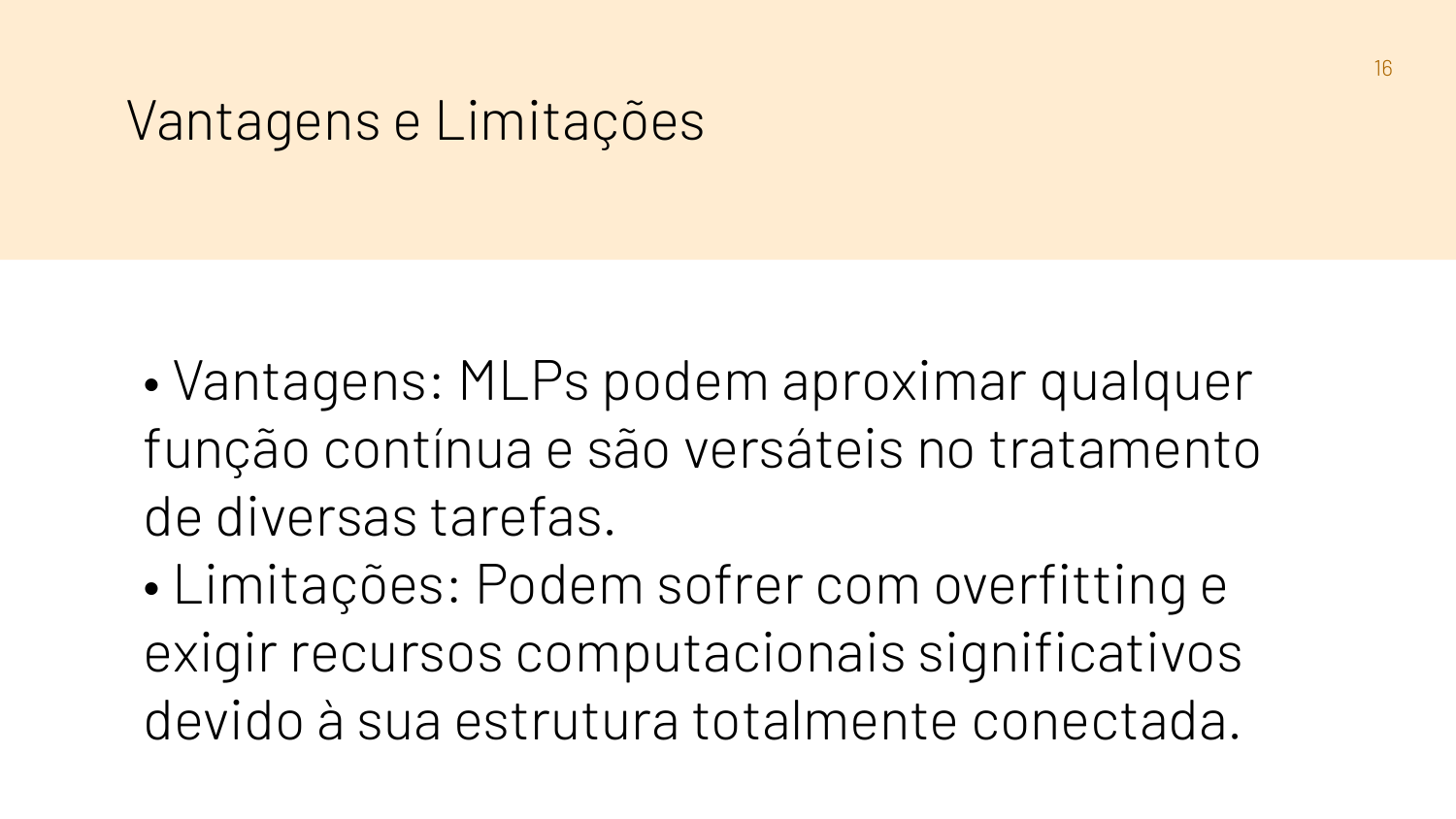

16
Vantagens e Limitações
• Vantagens: MLPs podem aproximar qualquer função contínua e são versáteis no tratamento de diversas tarefas.
• Limitações: Podem sofrer com overfitting e exigir recursos computacionais significativos devido à sua estrutura totalmente conectada.